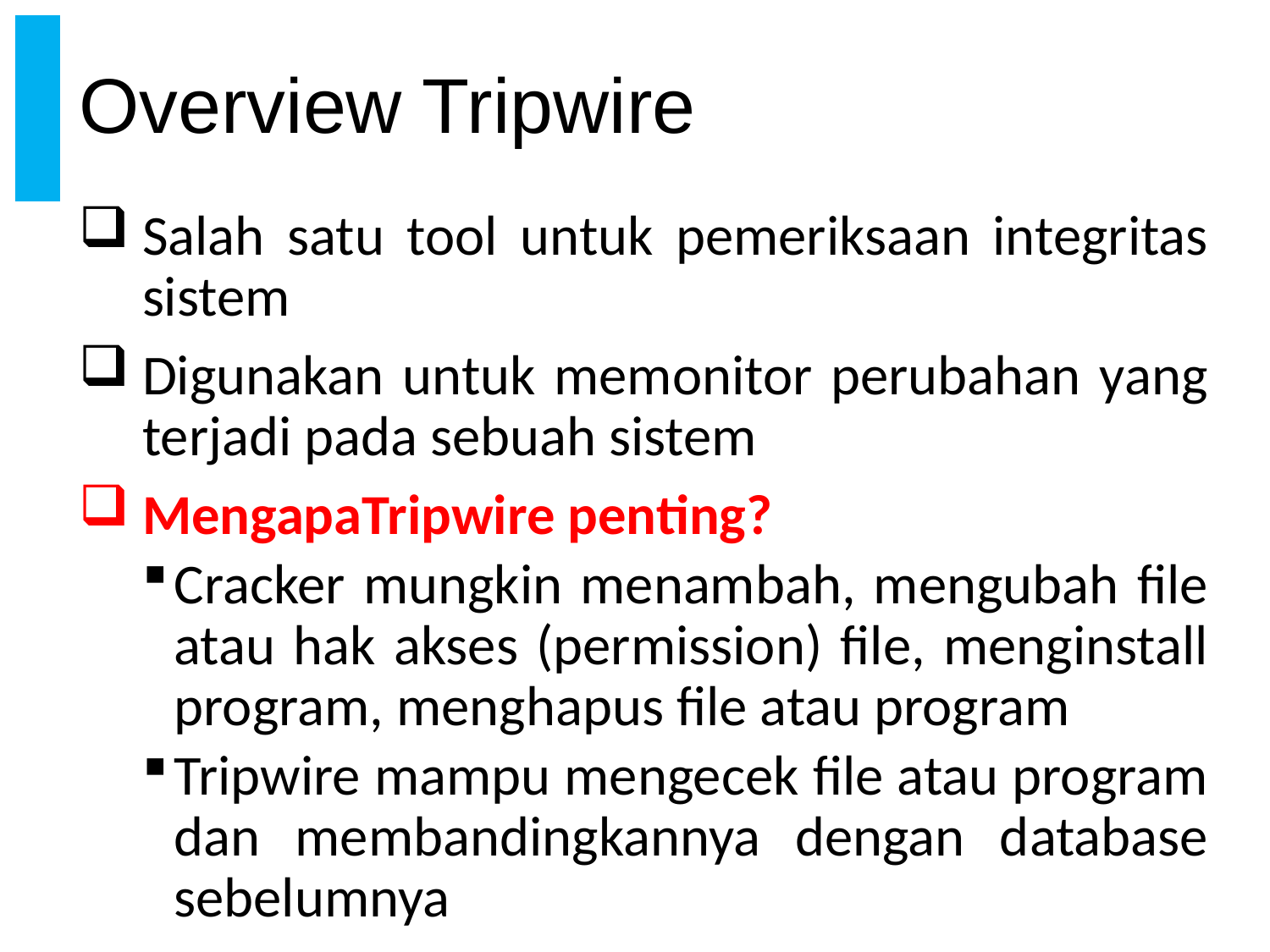

# Overview Tripwire
Salah satu tool untuk pemeriksaan integritas sistem
Digunakan untuk memonitor perubahan yang terjadi pada sebuah sistem
MengapaTripwire penting?
Cracker mungkin menambah, mengubah file atau hak akses (permission) file, menginstall program, menghapus file atau program
Tripwire mampu mengecek file atau program dan membandingkannya dengan database sebelumnya